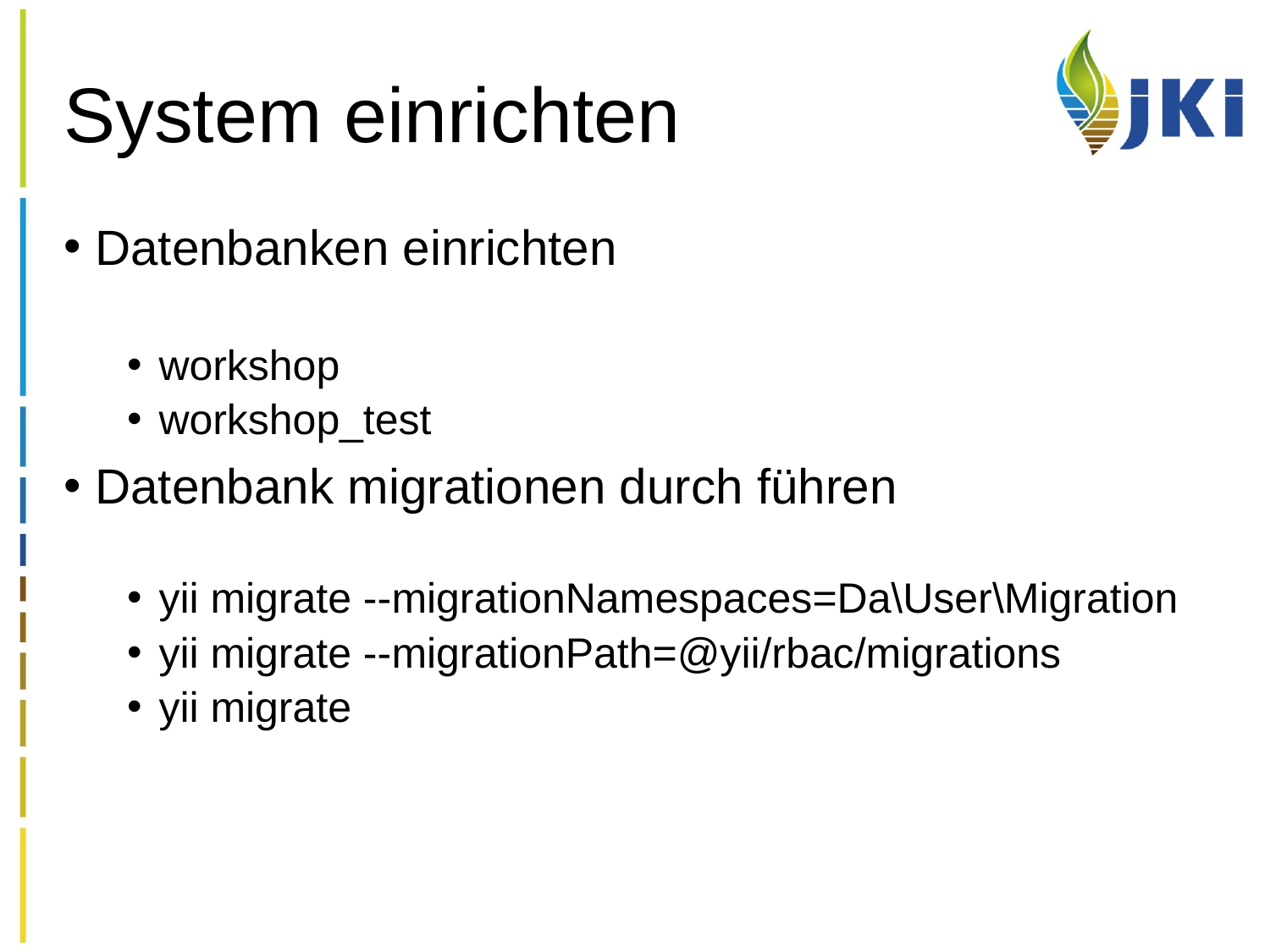

# System einrichten
Datenbanken einrichten
workshop
workshop_test
Datenbank migrationen durch führen
yii migrate --migrationNamespaces=Da\User\Migration
yii migrate --migrationPath=@yii/rbac/migrations
yii migrate